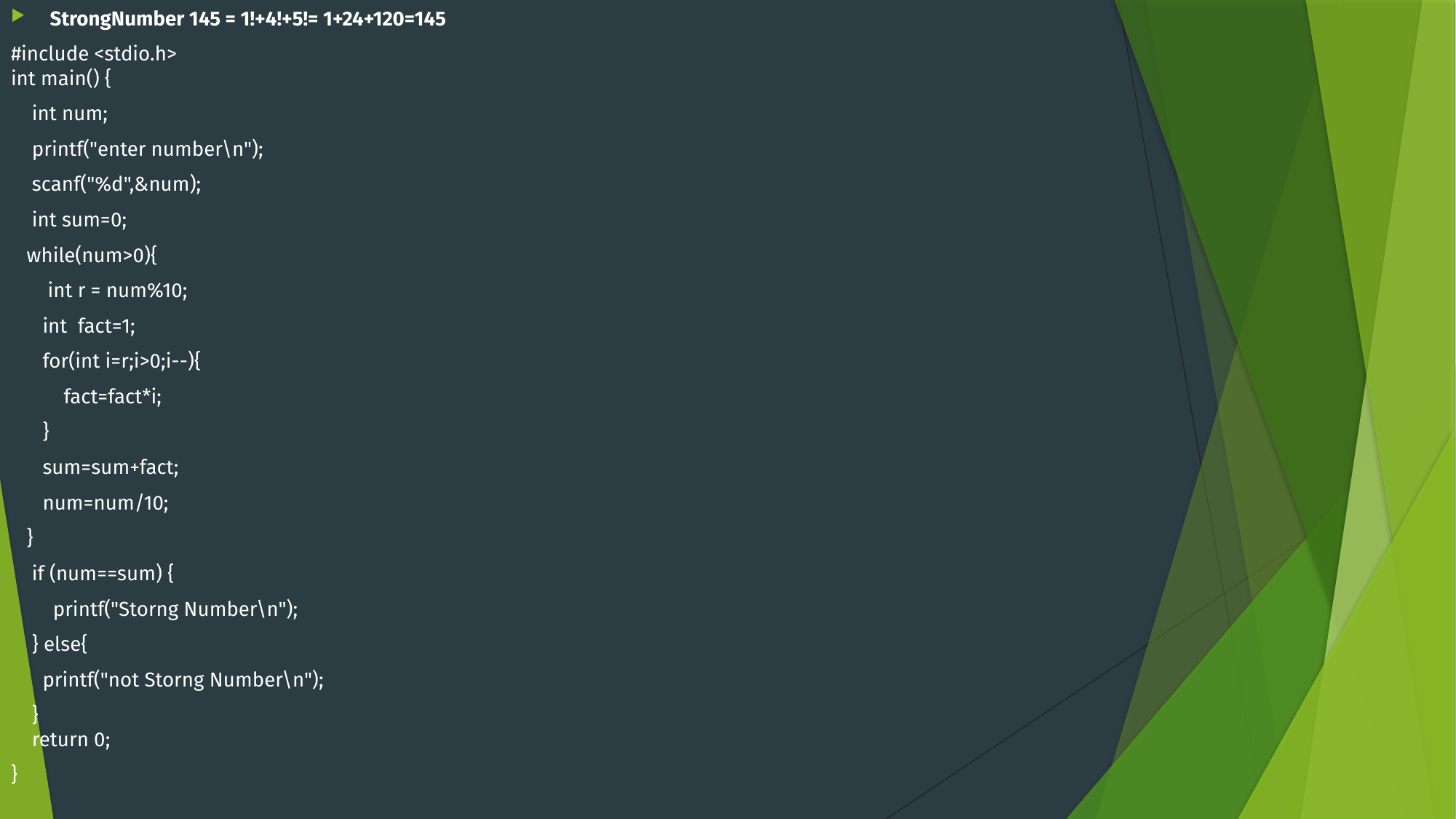

StrongNumber 145 = 1!+4!+5!= 1+24+120=145
#include <stdio.h>
int main() {
    int num;
    printf("enter number\n");
    scanf("%d",&num);
    int sum=0;
   while(num>0){
       int r = num%10;
      int  fact=1;
      for(int i=r;i>0;i--){
          fact=fact*i;
      }
      sum=sum+fact;
      num=num/10;
   }
    if (num==sum) {
        printf("Storng Number\n");
    } else{
      printf("not Storng Number\n");
    }
    return 0;
}